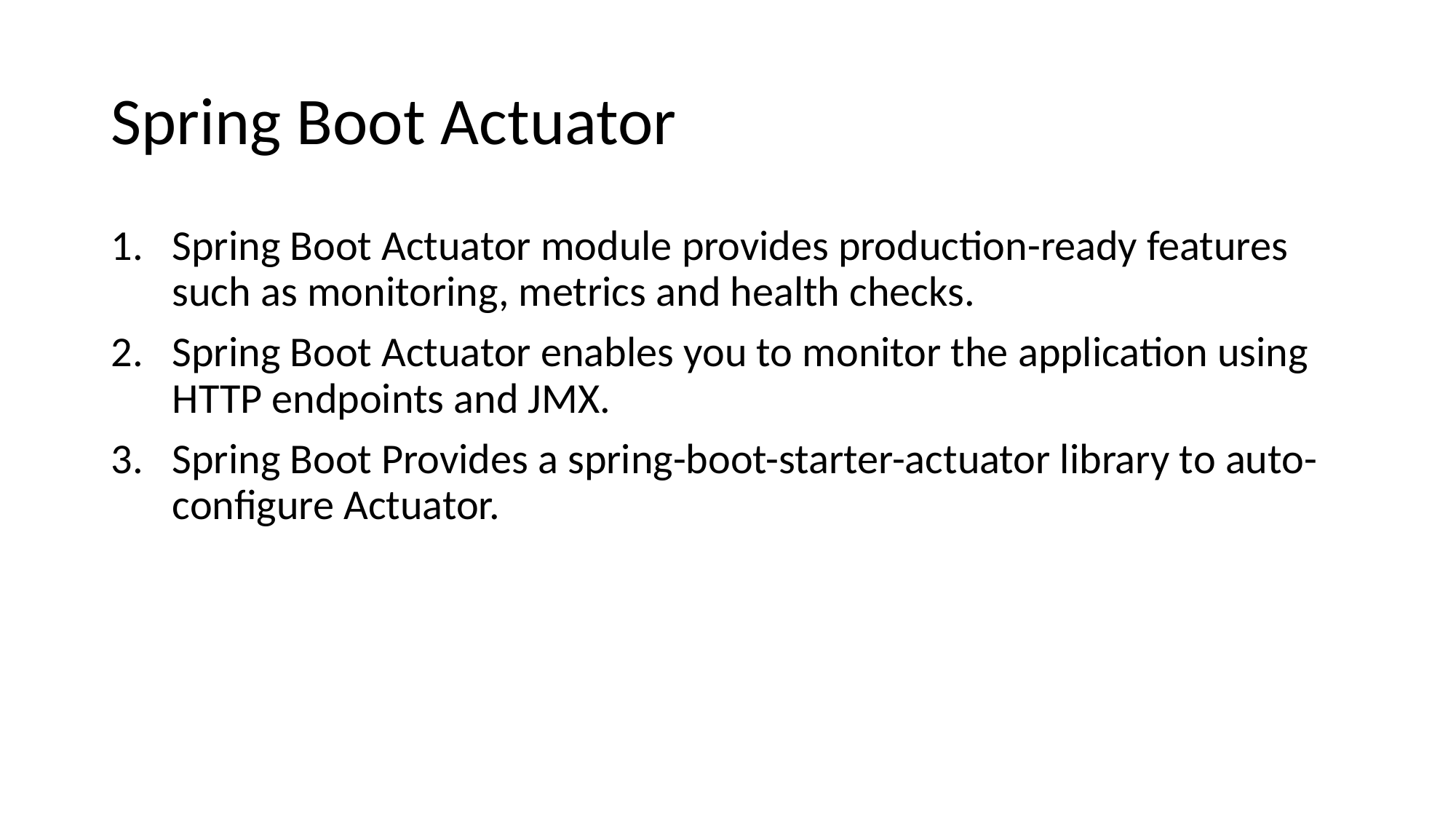

# Spring Boot Actuator
Spring Boot Actuator module provides production-ready features such as monitoring, metrics and health checks.
Spring Boot Actuator enables you to monitor the application using HTTP endpoints and JMX.
Spring Boot Provides a spring-boot-starter-actuator library to auto-configure Actuator.